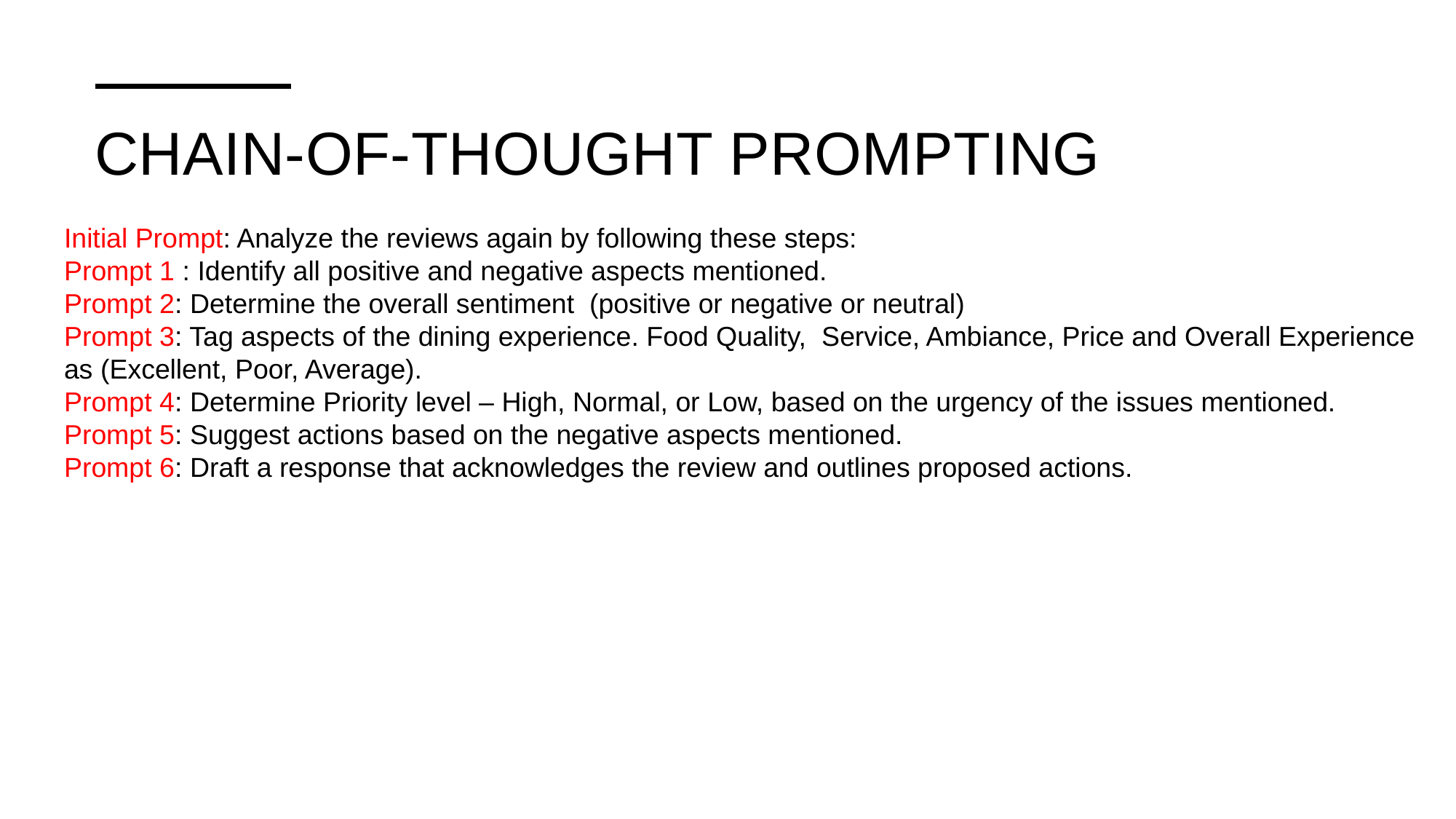

# Chain-of-thought prompting
Initial Prompt: Analyze the reviews again by following these steps:
Prompt 1 : Identify all positive and negative aspects mentioned.
Prompt 2: Determine the overall sentiment  (positive or negative or neutral)
Prompt 3: Tag aspects of the dining experience. Food Quality,  Service, Ambiance, Price and Overall Experience  as (Excellent, Poor, Average).
Prompt 4: Determine Priority level – High, Normal, or Low, based on the urgency of the issues mentioned.
Prompt 5: Suggest actions based on the negative aspects mentioned.
Prompt 6: Draft a response that acknowledges the review and outlines proposed actions.